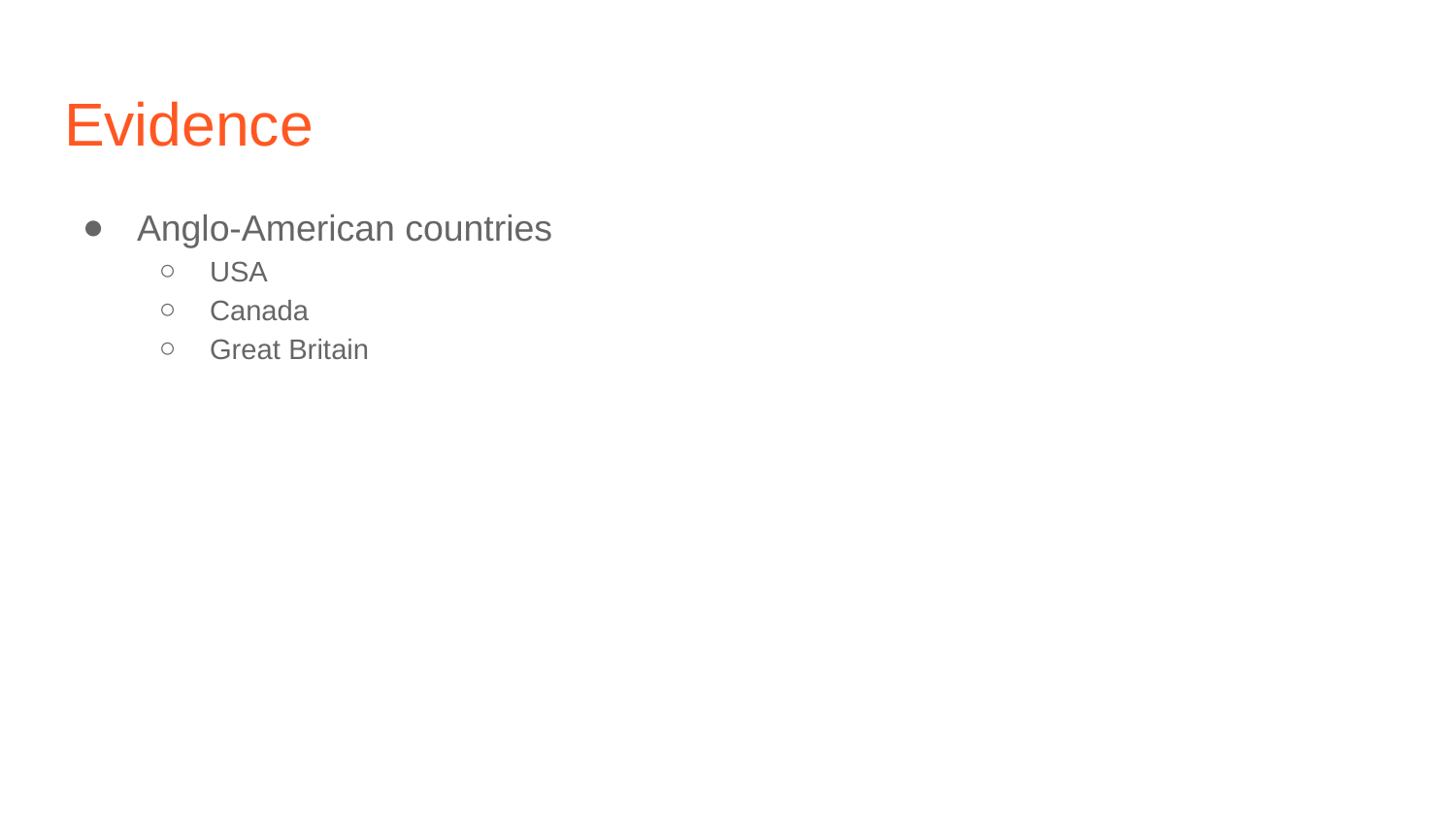

# Evidence
Anglo-American countries
USA
Canada
Great Britain